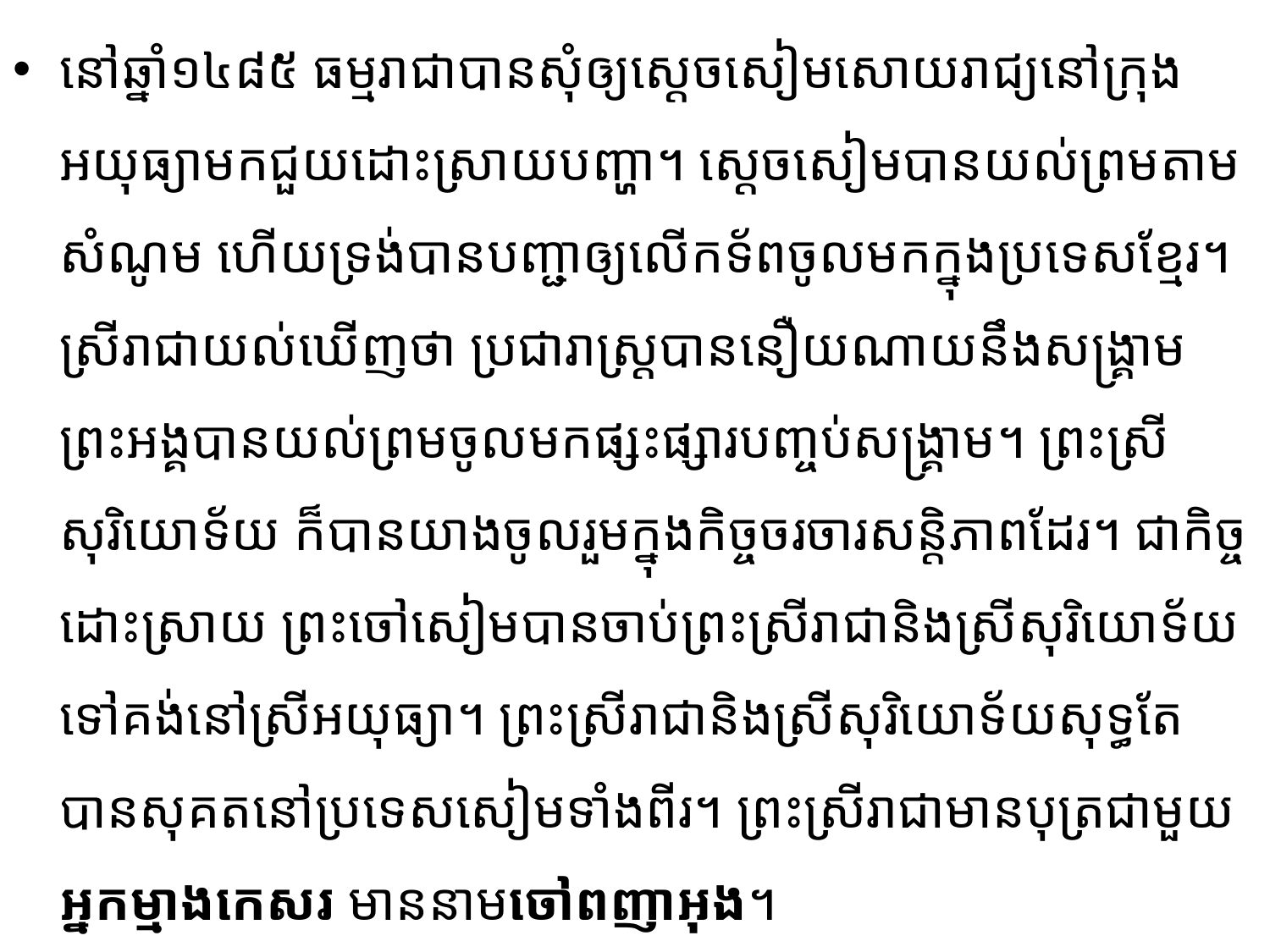

នៅឆ្នាំ១៤៨៥ ធម្មរាជាបានសុំឲ្យស្ដេចសៀមសោយរាជ្យ​នៅក្រុងអយុធ្យា​មកជួយដោះ​ស្រាយបញ្ហា។ ស្តេច​សៀមបានយល់ព្រមតាមសំណូម ហើយទ្រង់បានបញ្ជាឲ្យលើកទ័ពចូលមកក្នុងប្រទេសខ្មែរ។ ស្រីរា​ជា​យល់​ឃើញថា ប្រជារាស្រ្តបាននឿយណាយនឹងសង្គ្រាម ព្រះអង្គបានយល់ព្រម​ចូល​មក​ផ្សះ​ផ្សារ​បញ្ចប់​សង្គ្រាម​។ ព្រះស្រីសុរិយោទ័យ ក៏បានយាងចូលរួមក្នុងកិច្ចចរចារសន្តិភាពដែរ។ ជាកិច្ចដោះស្រាយ ព្រះចៅ​សៀមបានចាប់​ព្រះស្រីរាជានិងស្រីសុរិយោទ័យទៅគង់នៅស្រីអយុធ្យា។ ព្រះស្រីរាជានិងស្រីសុរិយោទ័យសុទ្ធតែបាន​សុគត​នៅ​ប្រទេសសៀមទាំងពីរ។ ព្រះស្រីរាជាមានបុត្រជាមួយអ្នកម្មាងកេសរ មាននាមចៅពញាអុង។